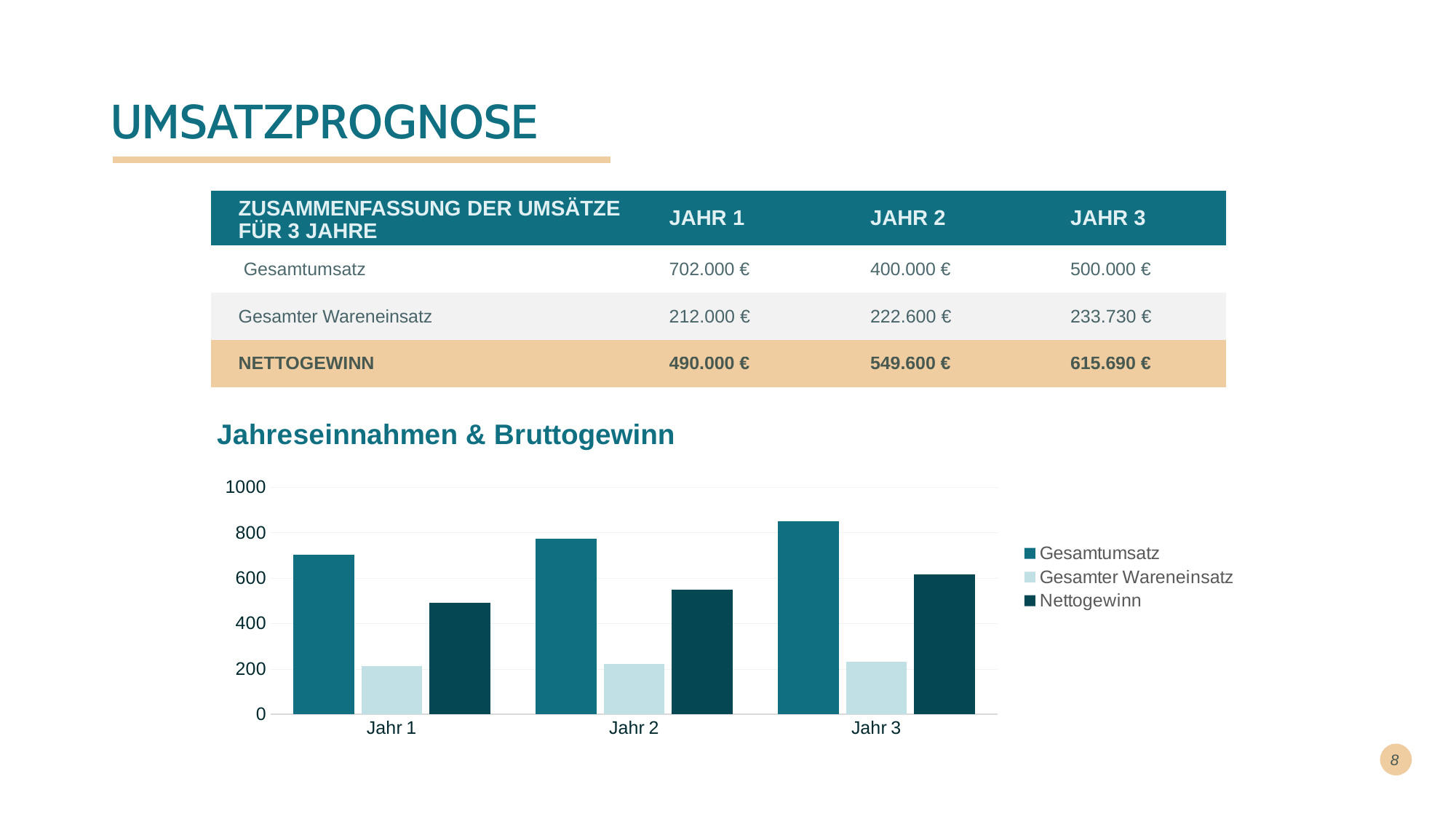

# UMSATZPROGNOSE

| ZUSAMMENFASSUNG DER UMSÄTZE FÜR 3 JAHRE | JAHR 1 | JAHR 2 | JAHR 3 |
| --- | --- | --- | --- |
| Gesamtumsatz | 702.000 € | 400.000 € | 500.000 € |
| Gesamter Wareneinsatz | 212.000 € | 222.600 € | 233.730 € |
| NETTOGEWINN | 490.000 € | 549.600 € | 615.690 € |

### Chart: Jahreseinnahmen & Bruttogewinn

| Category | Gesamtumsatz | Gesamter Wareneinsatz | Nettogewinn |
|---|---|---|---|
| Jahr 1 | 702.0 | 212.0 | 490.0 |
| Jahr 2 | 772.0 | 222.0 | 549.0 |
| Jahr 3 | 849.0 | 233.0 | 615.0 |
8